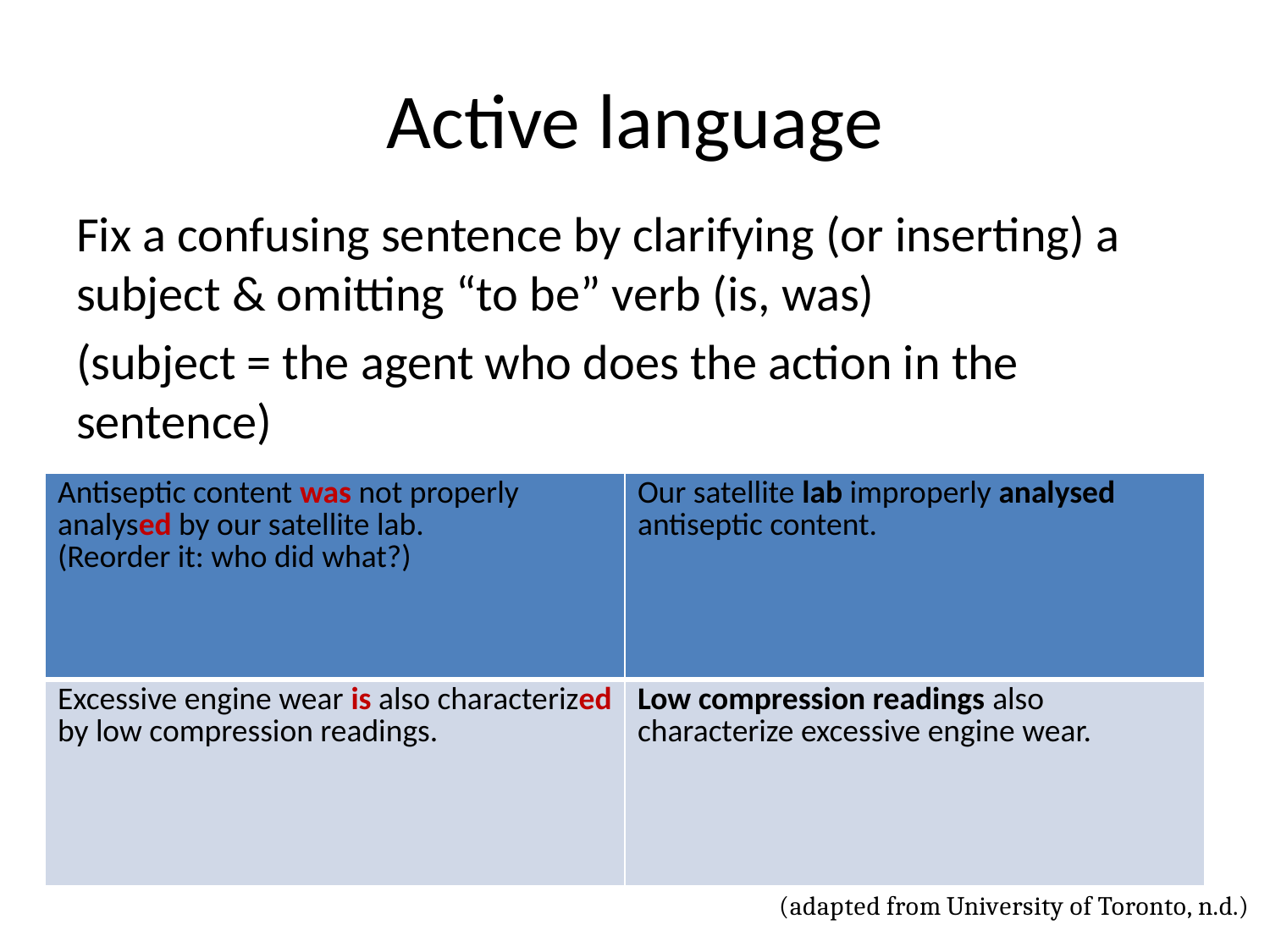

# Active language
Fix a confusing sentence by clarifying (or inserting) a subject & omitting “to be” verb (is, was)
(subject = the agent who does the action in the sentence)

| Antiseptic content was not properly analysed by our satellite lab. (Reorder it: who did what?) | Our satellite lab improperly analysed antiseptic content. |
| --- | --- |
| Excessive engine wear is also characterized by low compression readings. | Low compression readings also characterize excessive engine wear. |
(adapted from University of Toronto, n.d.)